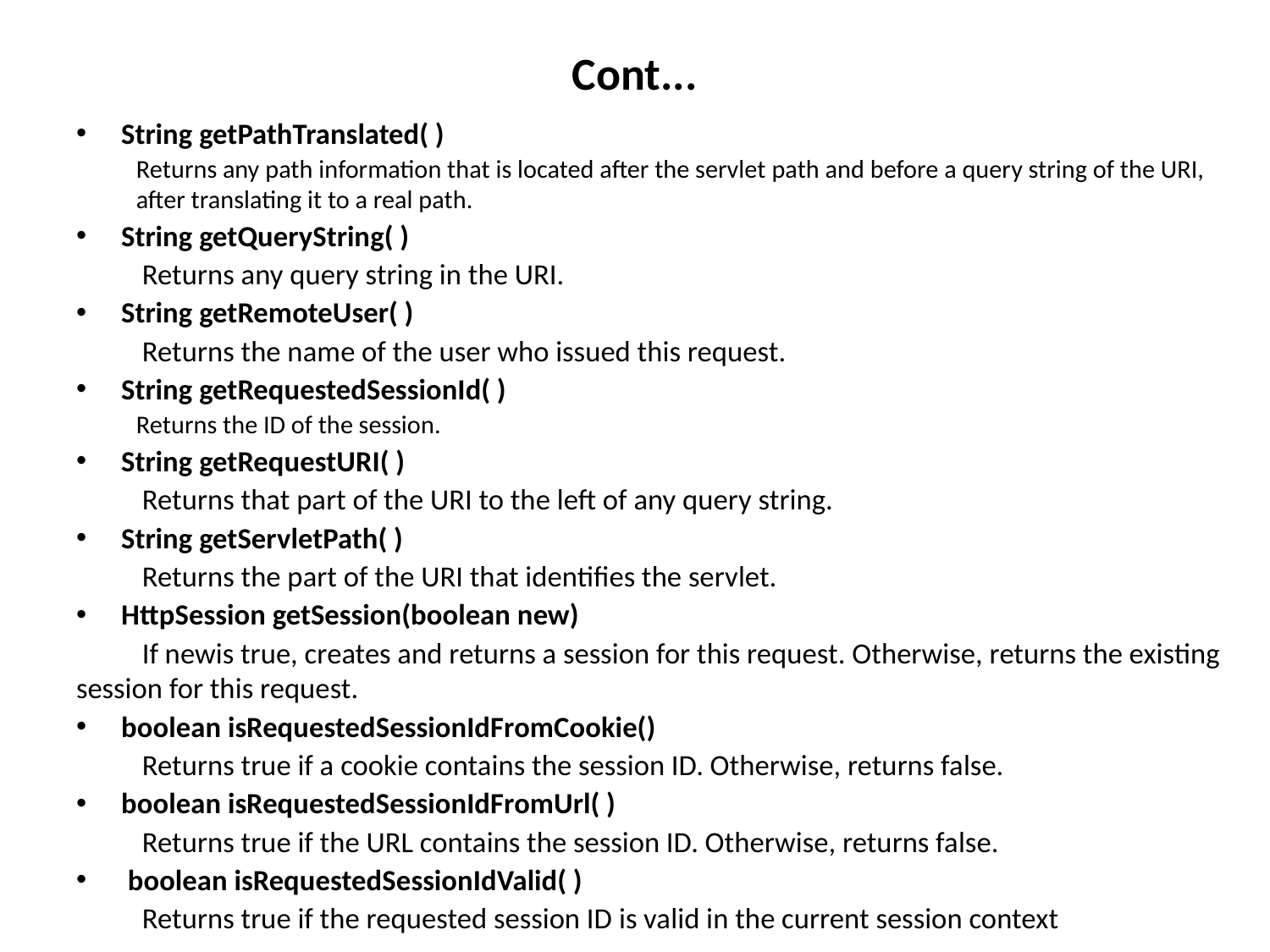

# Cont...
String getPathTranslated( )
	Returns any path information that is located after the servlet path and before a query string of the URI, after translating it to a real path.
String getQueryString( )
	Returns any query string in the URI.
String getRemoteUser( )
	Returns the name of the user who issued this request.
String getRequestedSessionId( )
	Returns the ID of the session.
String getRequestURI( )
	Returns that part of the URI to the left of any query string.
String getServletPath( )
	Returns the part of the URI that identifies the servlet.
HttpSession getSession(boolean new)
	If newis true, creates and returns a session for this request. Otherwise, returns the existing session for this request.
boolean isRequestedSessionIdFromCookie()
	Returns true if a cookie contains the session ID. Otherwise, returns false.
boolean isRequestedSessionIdFromUrl( )
	Returns true if the URL contains the session ID. Otherwise, returns false.
 boolean isRequestedSessionIdValid( )
	Returns true if the requested session ID is valid in the current session context